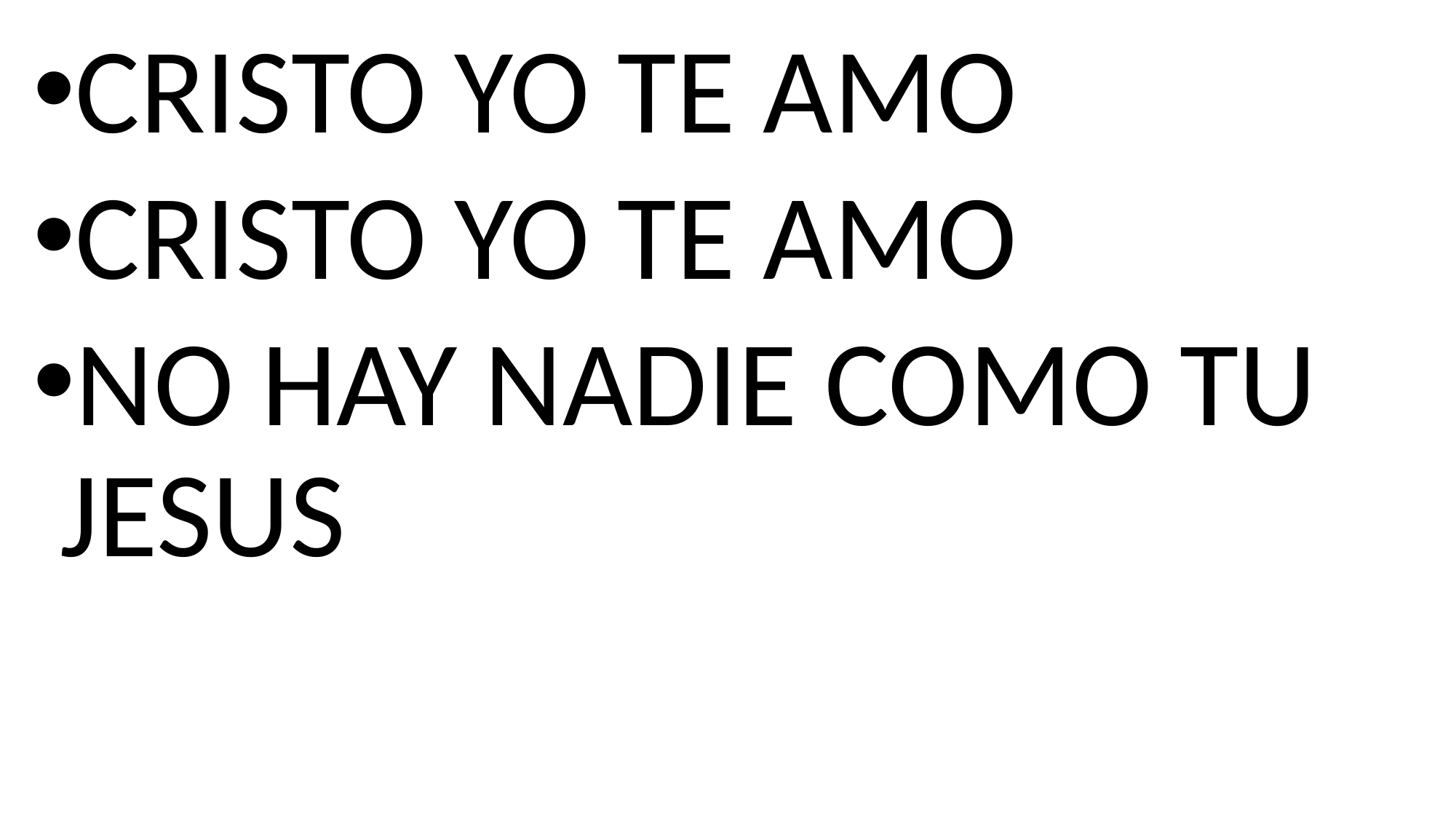

CRISTO YO TE AMO
CRISTO YO TE AMO
NO HAY NADIE COMO TU JESUS